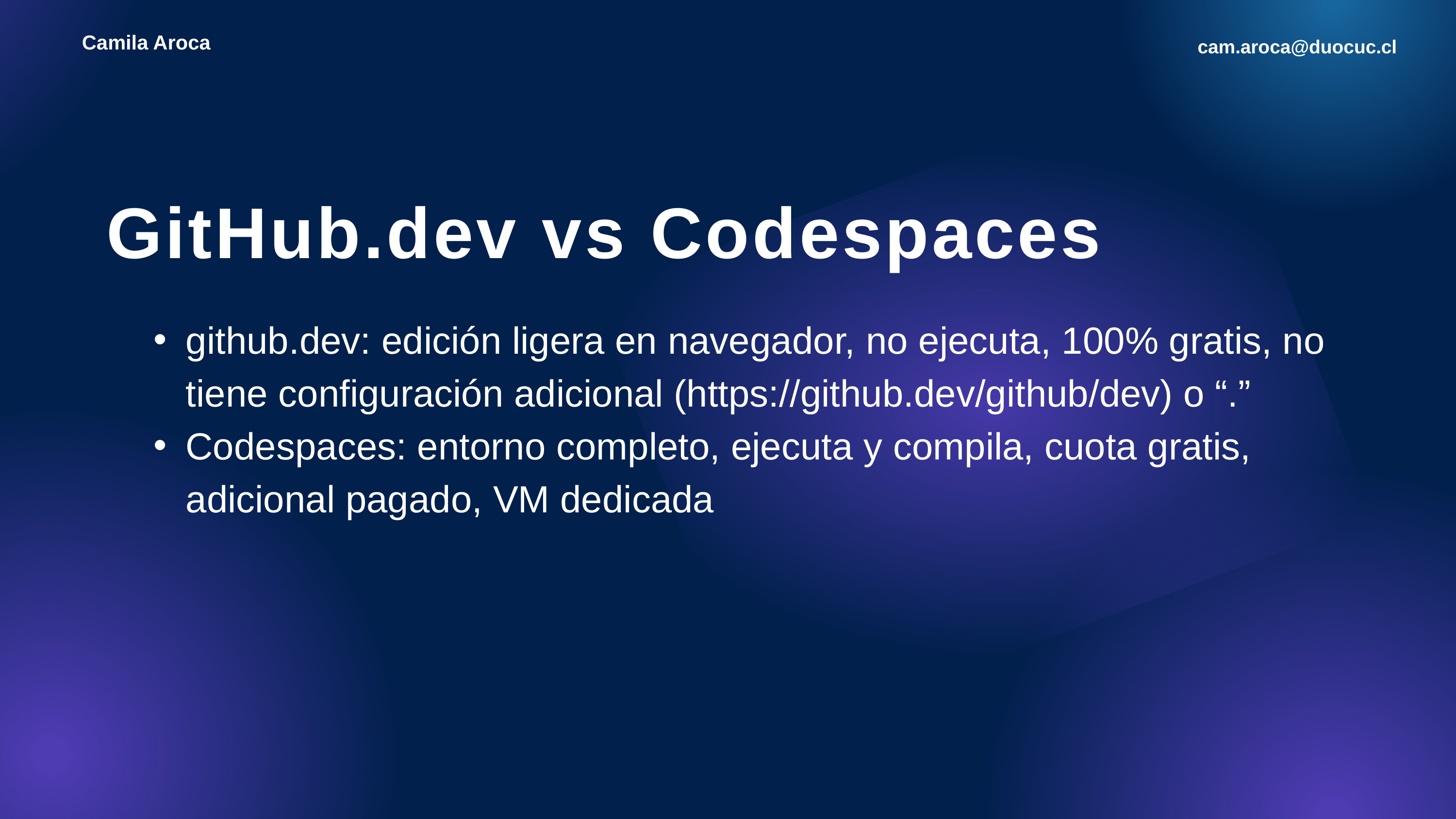

Camila Aroca
cam.aroca@duocuc.cl

GitHub.dev vs Codespaces
github.dev: edición ligera en navegador, no ejecuta, 100% gratis, no tiene configuración adicional (https://github.dev/github/dev) o “.”
Codespaces: entorno completo, ejecuta y compila, cuota gratis, adicional pagado, VM dedicada